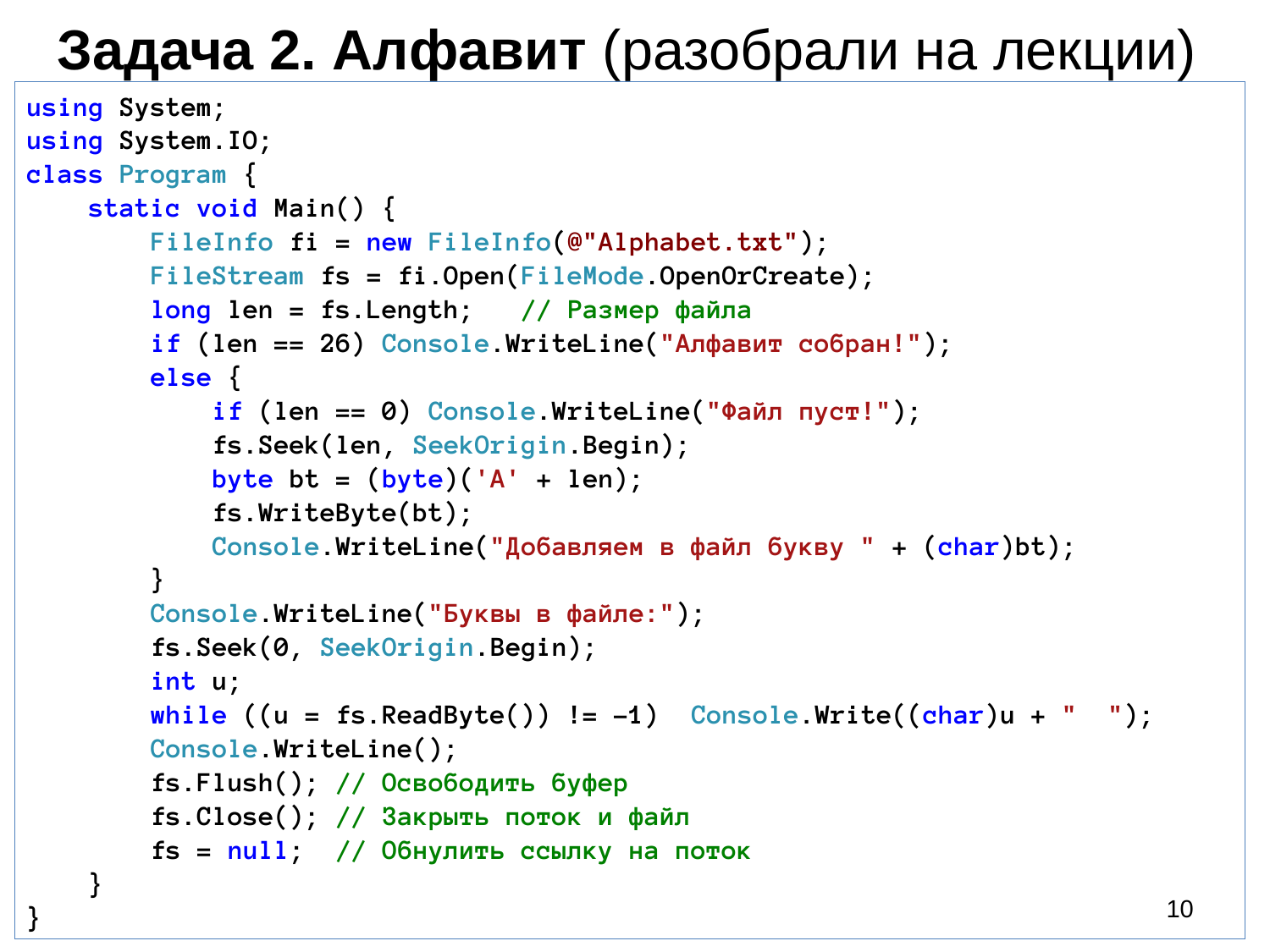

# Задача 2. Алфавит (разобрали на лекции)
using System;
using System.IO;
class Program {
    static void Main() {
        FileInfo fi = new FileInfo(@"Alphabet.txt");
        FileStream fs = fi.Open(FileMode.OpenOrCreate);
        long len = fs.Length;   // Размер файла
        if (len == 26) Console.WriteLine("Aлфавит собран!");
        else {
            if (len == 0) Console.WriteLine("Файл пуст!");
            fs.Seek(len, SeekOrigin.Begin);
            byte bt = (byte)('A' + len);
            fs.WriteByte(bt);
            Console.WriteLine("Добавляем в файл букву " + (char)bt);
        }
        Console.WriteLine("Буквы в файле:");
        fs.Seek(0, SeekOrigin.Begin);
        int u;
        while ((u = fs.ReadByte()) != -1)  Console.Write((char)u + "  ");
        Console.WriteLine();
        fs.Flush(); // Освободить буфер
        fs.Close(); // Закрыть поток и файл
        fs = null;  // Обнулить ссылку на поток
    }
}
10